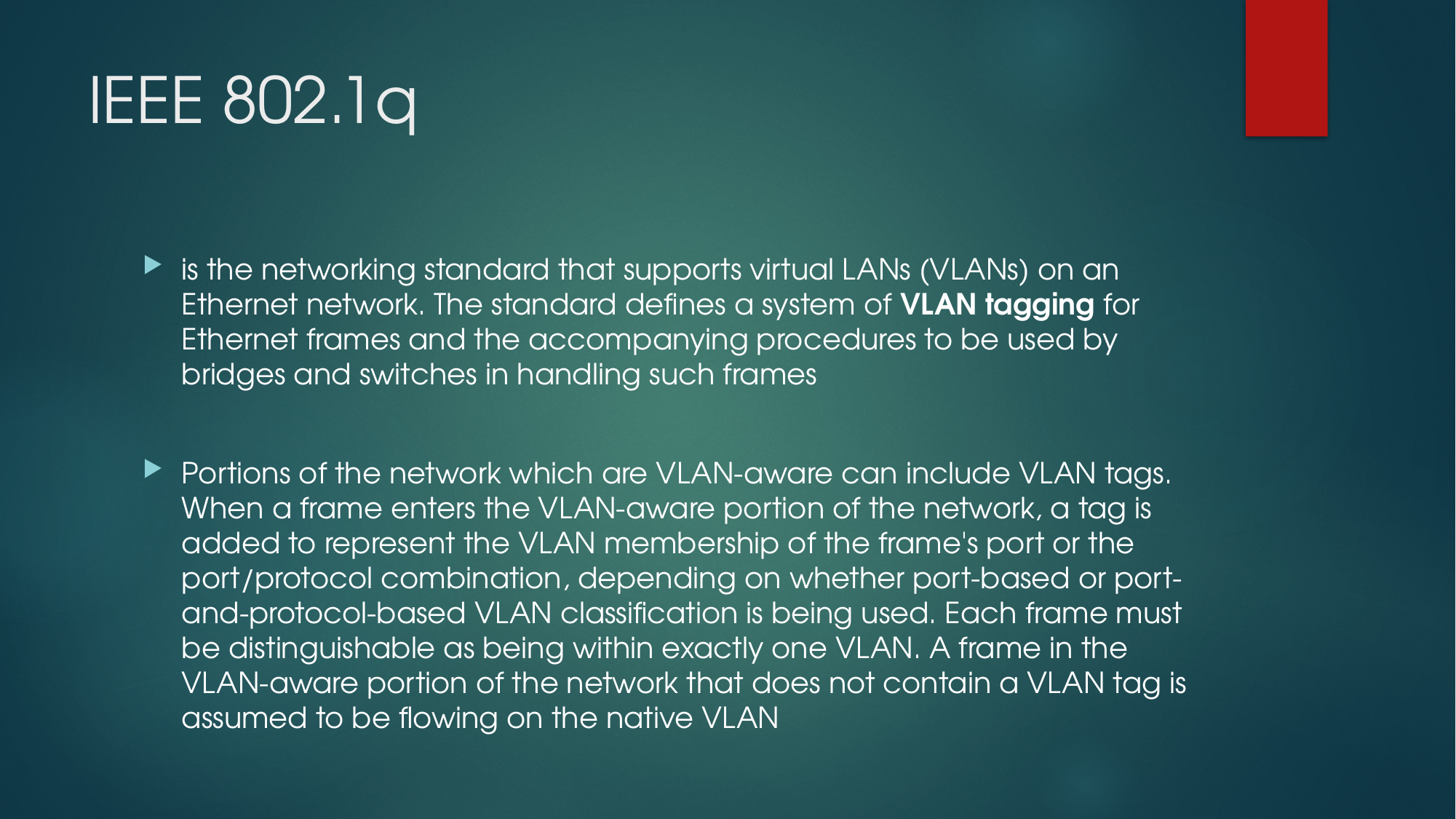

# IEEE 802.1q
is the networking standard that supports virtual LANs (VLANs) on an Ethernet network. The standard defines a system of VLAN tagging for Ethernet frames and the accompanying procedures to be used by bridges and switches in handling such frames

Portions of the network which are VLAN-aware can include VLAN tags. When a frame enters the VLAN-aware portion of the network, a tag is added to represent the VLAN membership of the frame's port or the port/protocol combination, depending on whether port-based or port-and-protocol-based VLAN classification is being used. Each frame must be distinguishable as being within exactly one VLAN. A frame in the VLAN-aware portion of the network that does not contain a VLAN tag is assumed to be flowing on the native VLAN